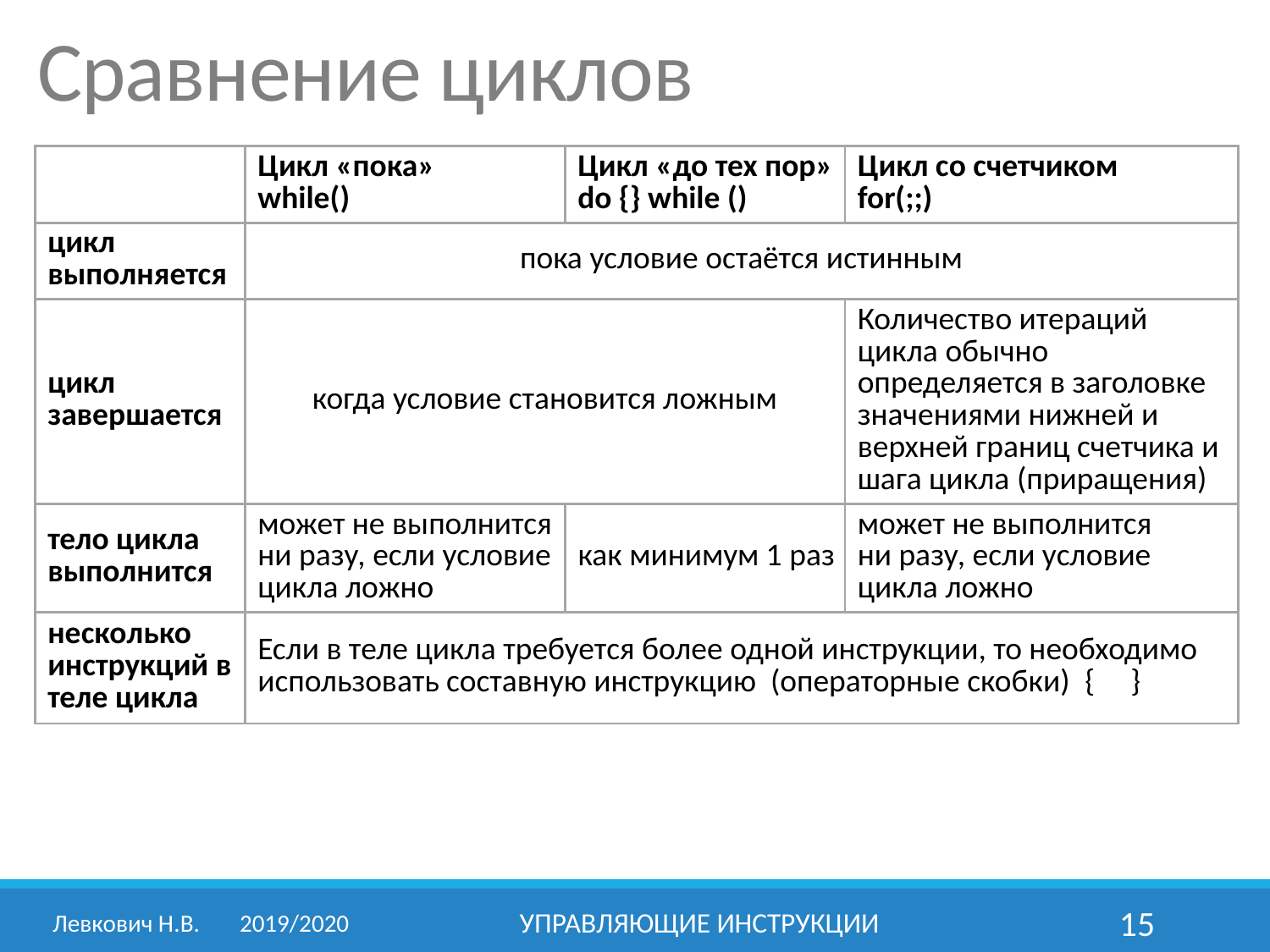

Сравнение циклов
|  | Цикл «пока» while() | Цикл «до тех пор» do {} while () | Цикл со счетчиком for(;;) |
| --- | --- | --- | --- |
| цикл выполняется | пока условие остаётся истинным |  |  |
| цикл завершается | когда условие становится ложным |  | Количество итераций цикла обычно определяется в заголовке значениями нижней и верхней границ счетчика и шага цикла (приращения) |
| тело цикла выполнится | может не выполнится ни разу, если условие цикла ложно | как минимум 1 раз | может не выполнится ни разу, если условие цикла ложно |
| несколько инструкций в теле цикла | Если в теле цикла требуется более одной инструкции, то необходимо использовать составную инструкцию (операторные скобки) { } |  |  |
Левкович Н.В.	2019/2020
Управляющие инструкции
15